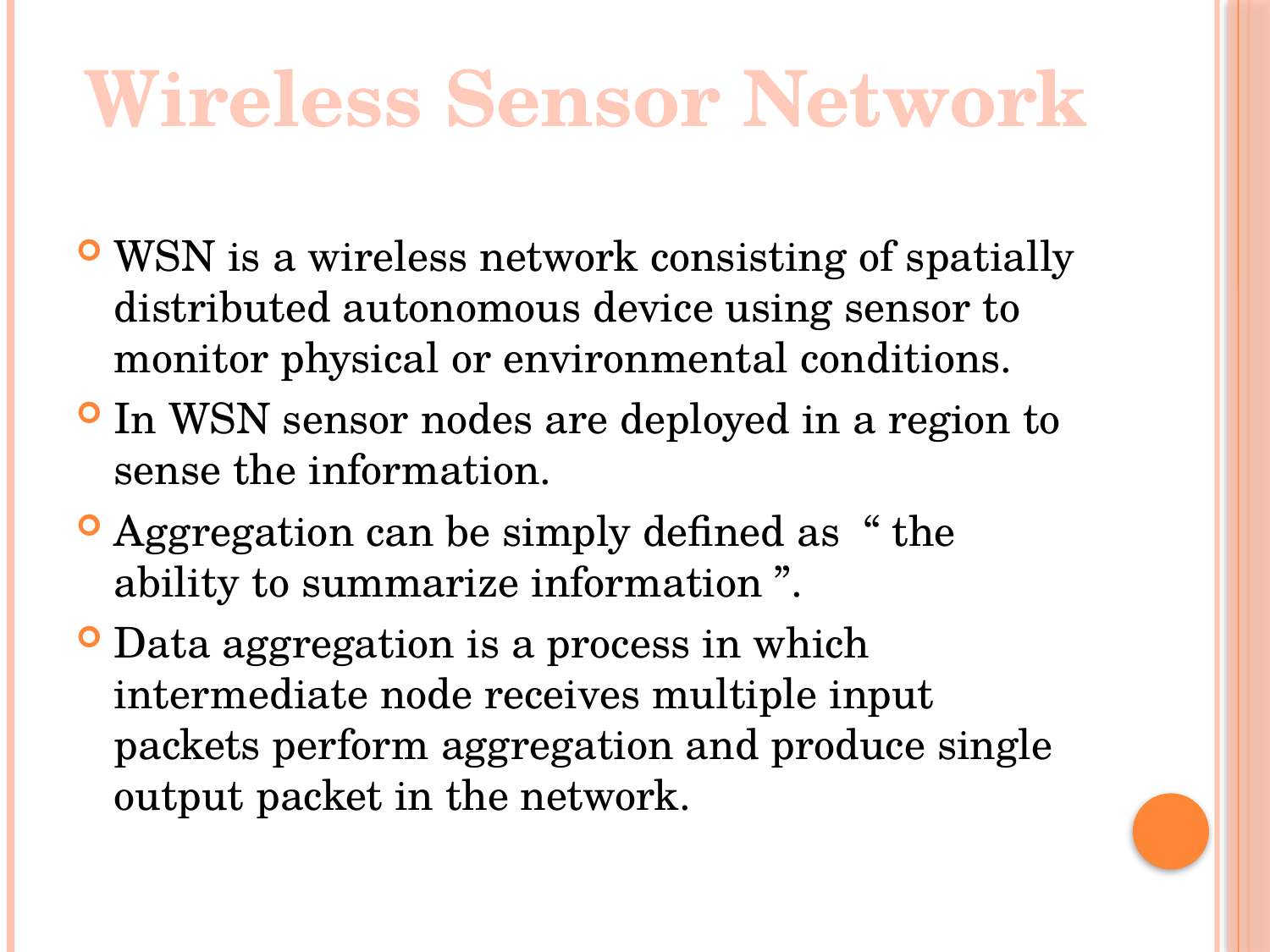

Wireless Sensor Network
WSN is a wireless network consisting of spatially distributed autonomous device using sensor to monitor physical or environmental conditions.
In WSN sensor nodes are deployed in a region to sense the information.
Aggregation can be simply defined as  “ the ability to summarize information ”.
Data aggregation is a process in which intermediate node receives multiple input packets perform aggregation and produce single output packet in the network.